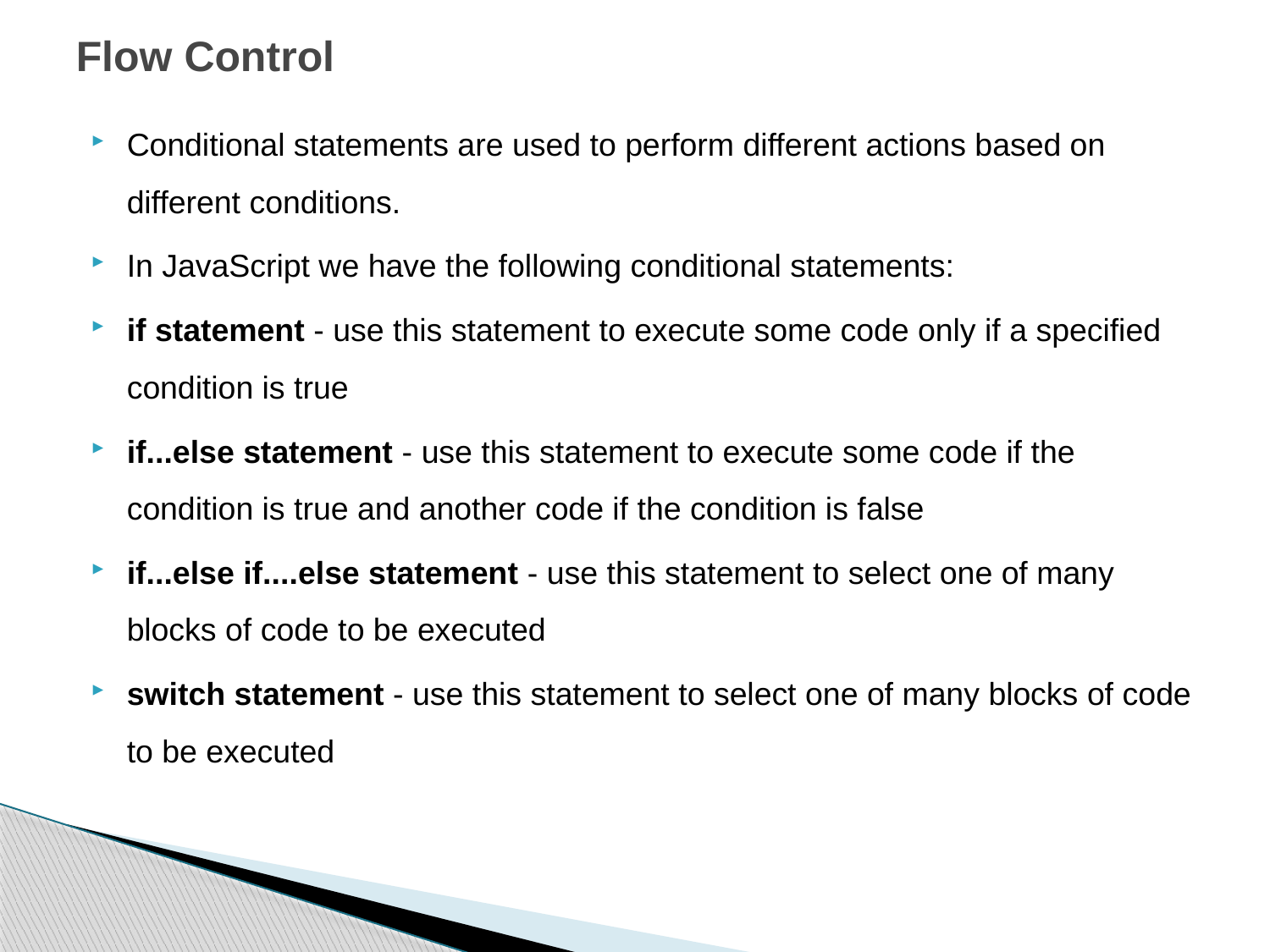

# Flow Control
Conditional statements are used to perform different actions based on different conditions.
In JavaScript we have the following conditional statements:
if statement - use this statement to execute some code only if a specified condition is true
if...else statement - use this statement to execute some code if the condition is true and another code if the condition is false
if...else if....else statement - use this statement to select one of many blocks of code to be executed
switch statement - use this statement to select one of many blocks of code to be executed